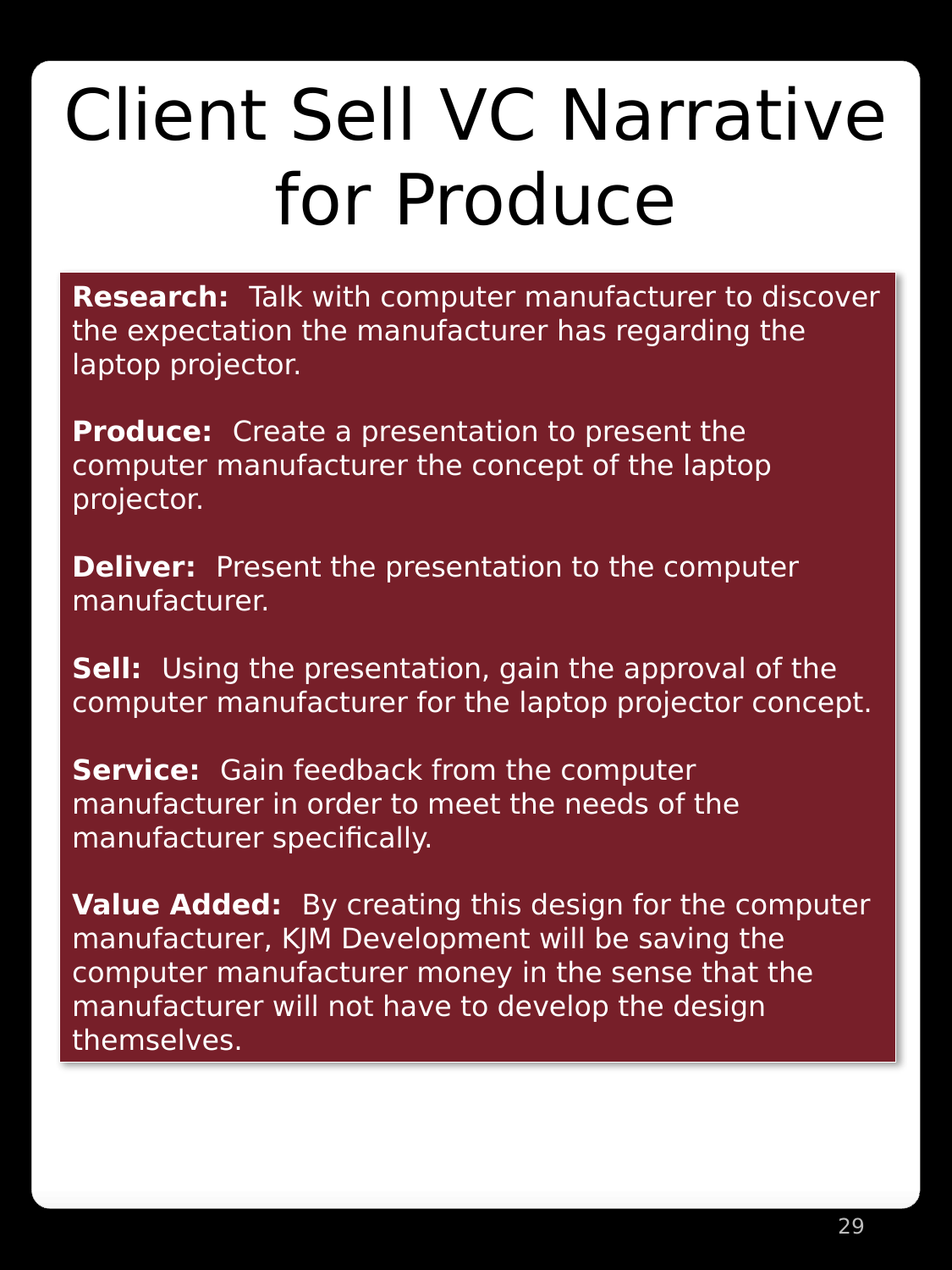

Client Sell VC Narrative for Produce
Research:  Talk with computer manufacturer to discover the expectation the manufacturer has regarding the laptop projector.

Produce:  Create a presentation to present the computer manufacturer the concept of the laptop projector.

Deliver:  Present the presentation to the computer manufacturer.

Sell:  Using the presentation, gain the approval of the computer manufacturer for the laptop projector concept.

Service:  Gain feedback from the computer manufacturer in order to meet the needs of the manufacturer specifically.

Value Added:  By creating this design for the computer manufacturer, KJM Development will be saving the computer manufacturer money in the sense that the manufacturer will not have to develop the design themselves.
29